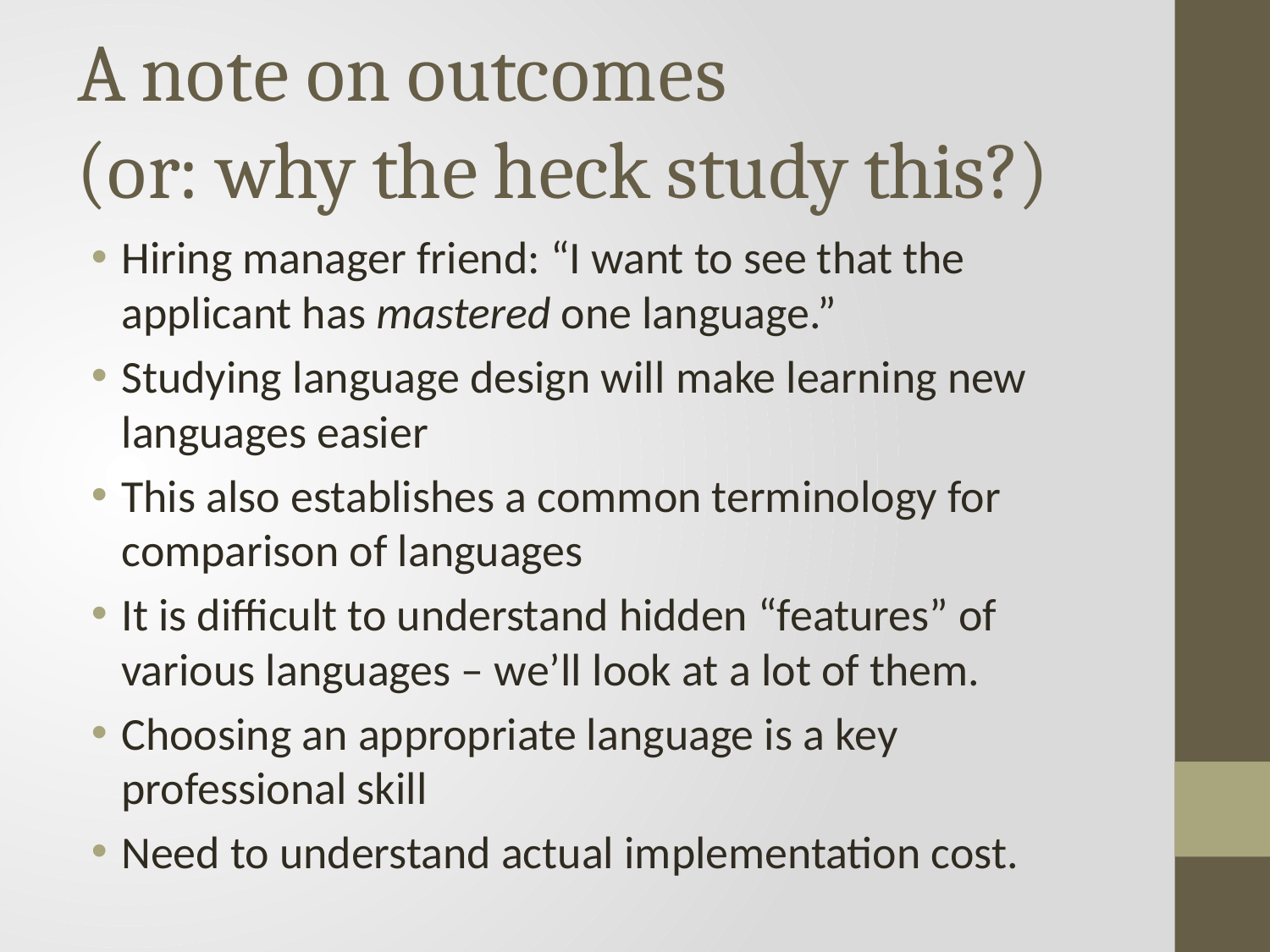

# A note on outcomes (or: why the heck study this?)
Hiring manager friend: “I want to see that the applicant has mastered one language.”
Studying language design will make learning new languages easier
This also establishes a common terminology for comparison of languages
It is difficult to understand hidden “features” of various languages – we’ll look at a lot of them.
Choosing an appropriate language is a key professional skill
Need to understand actual implementation cost.